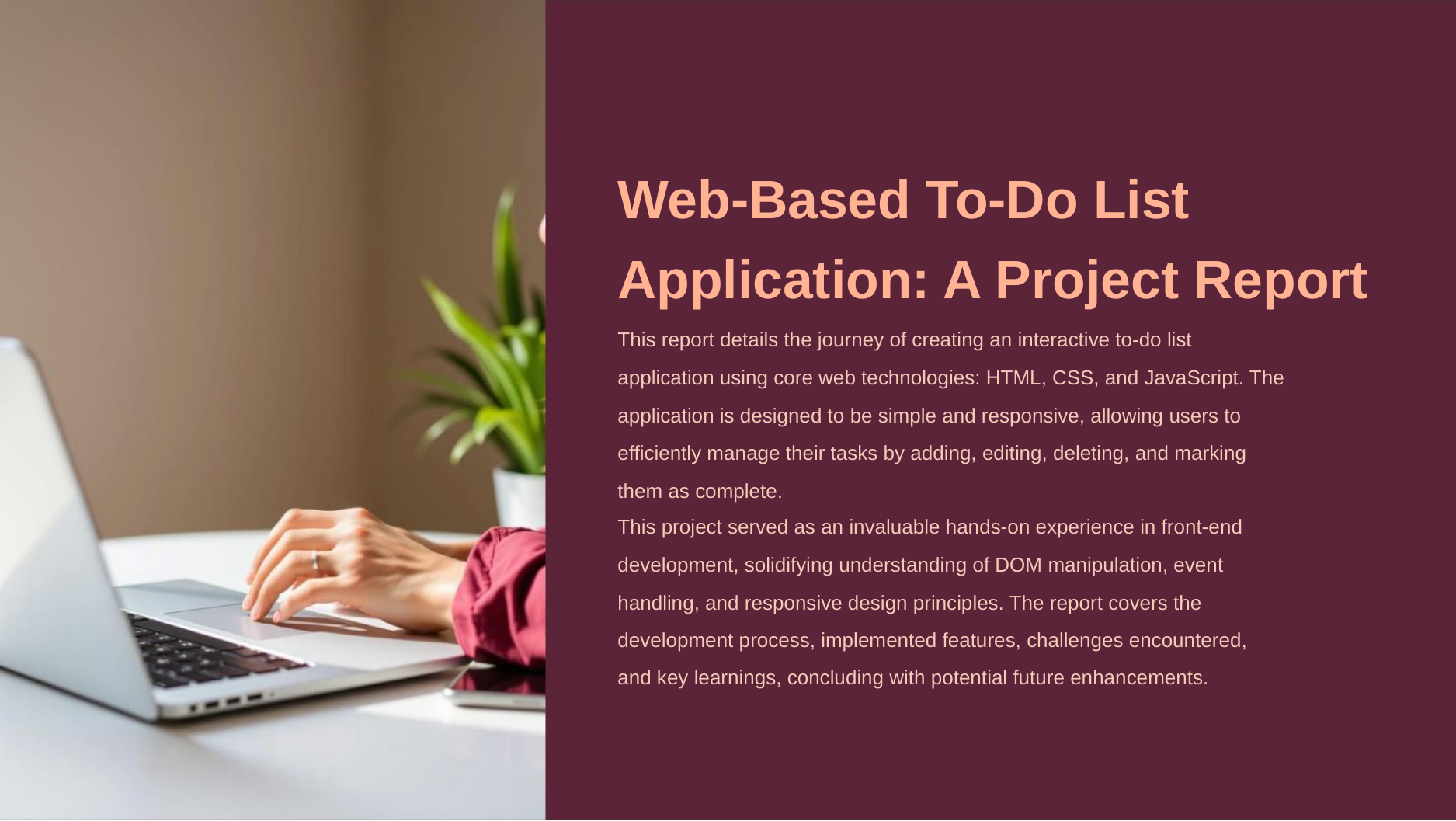

Web-Based To-Do List
Application: A Project Report
This report details the journey of creating an interactive to-do list
application using core web technologies: HTML, CSS, and JavaScript. The
application is designed to be simple and responsive, allowing users to
efficiently manage their tasks by adding, editing, deleting, and marking
them as complete.
This project served as an invaluable hands-on experience in front-end
development, solidifying understanding of DOM manipulation, event
handling, and responsive design principles. The report covers the
development process, implemented features, challenges encountered,
and key learnings, concluding with potential future enhancements.